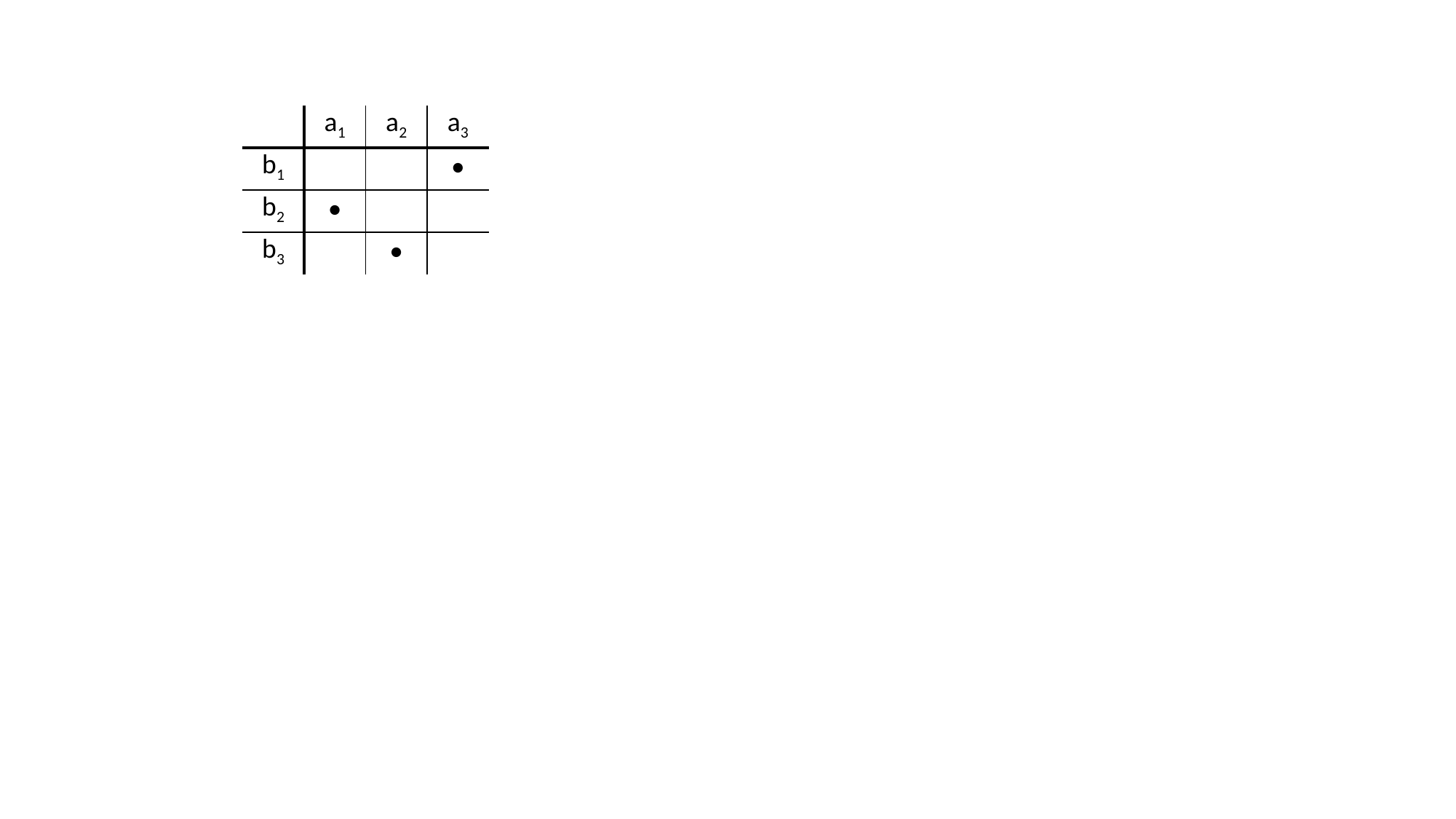

|  | a1 | a2 | a3 |
| --- | --- | --- | --- |
| b1 |  |  | • |
| b2 | • |  |  |
| b3 |  | • |  |